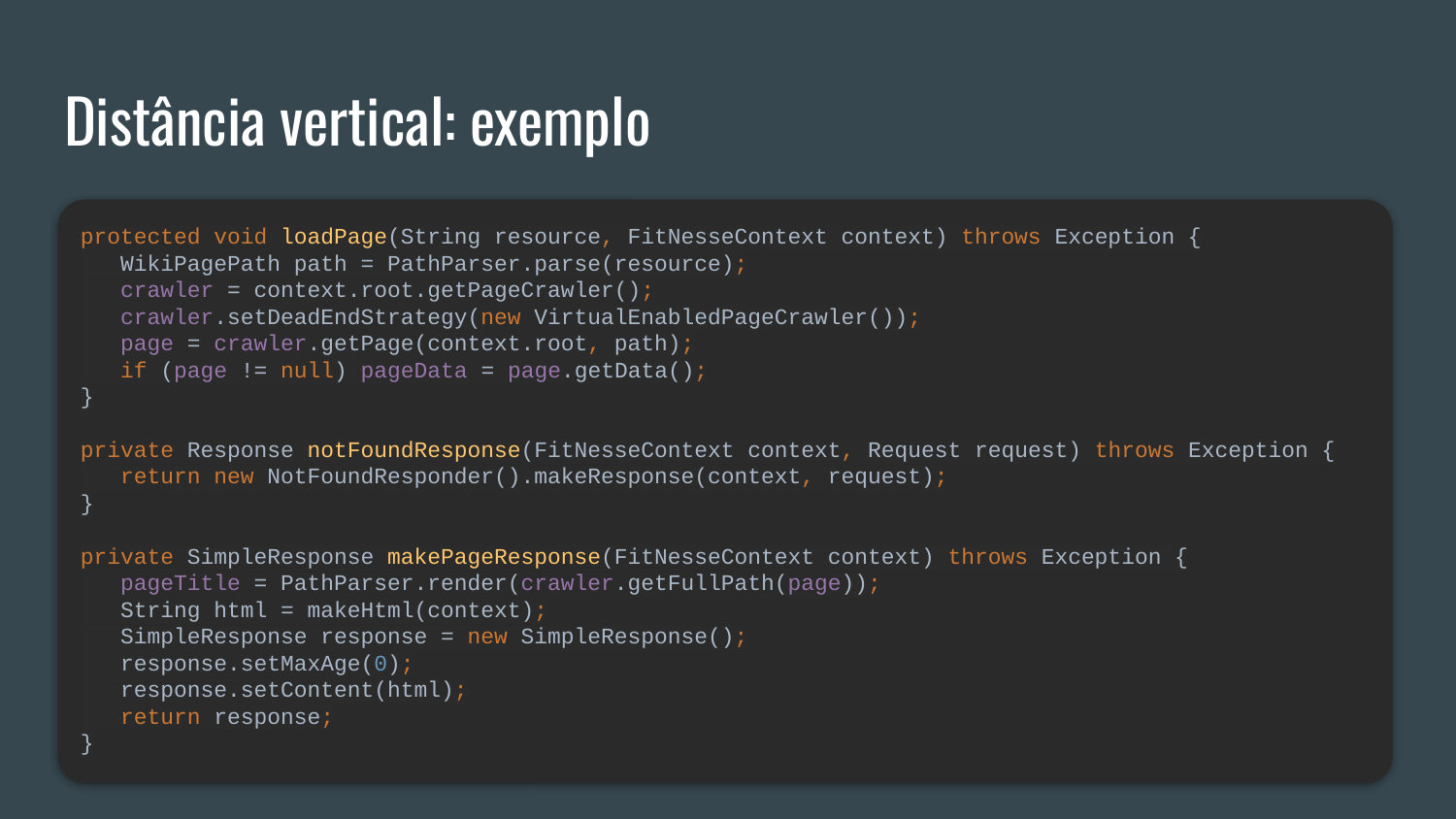

# Distância vertical: exemplo

protected void loadPage(String resource, FitNesseContext context) throws Exception {
   WikiPagePath path = PathParser.parse(resource);
   crawler = context.root.getPageCrawler();
   crawler.setDeadEndStrategy(new VirtualEnabledPageCrawler());
   page = crawler.getPage(context.root, path);
   if (page != null) pageData = page.getData();
}

private Response notFoundResponse(FitNesseContext context, Request request) throws Exception {
   return new NotFoundResponder().makeResponse(context, request);
}

private SimpleResponse makePageResponse(FitNesseContext context) throws Exception {
   pageTitle = PathParser.render(crawler.getFullPath(page));
   String html = makeHtml(context);
   SimpleResponse response = new SimpleResponse();
   response.setMaxAge(0);
   response.setContent(html);
   return response;
}